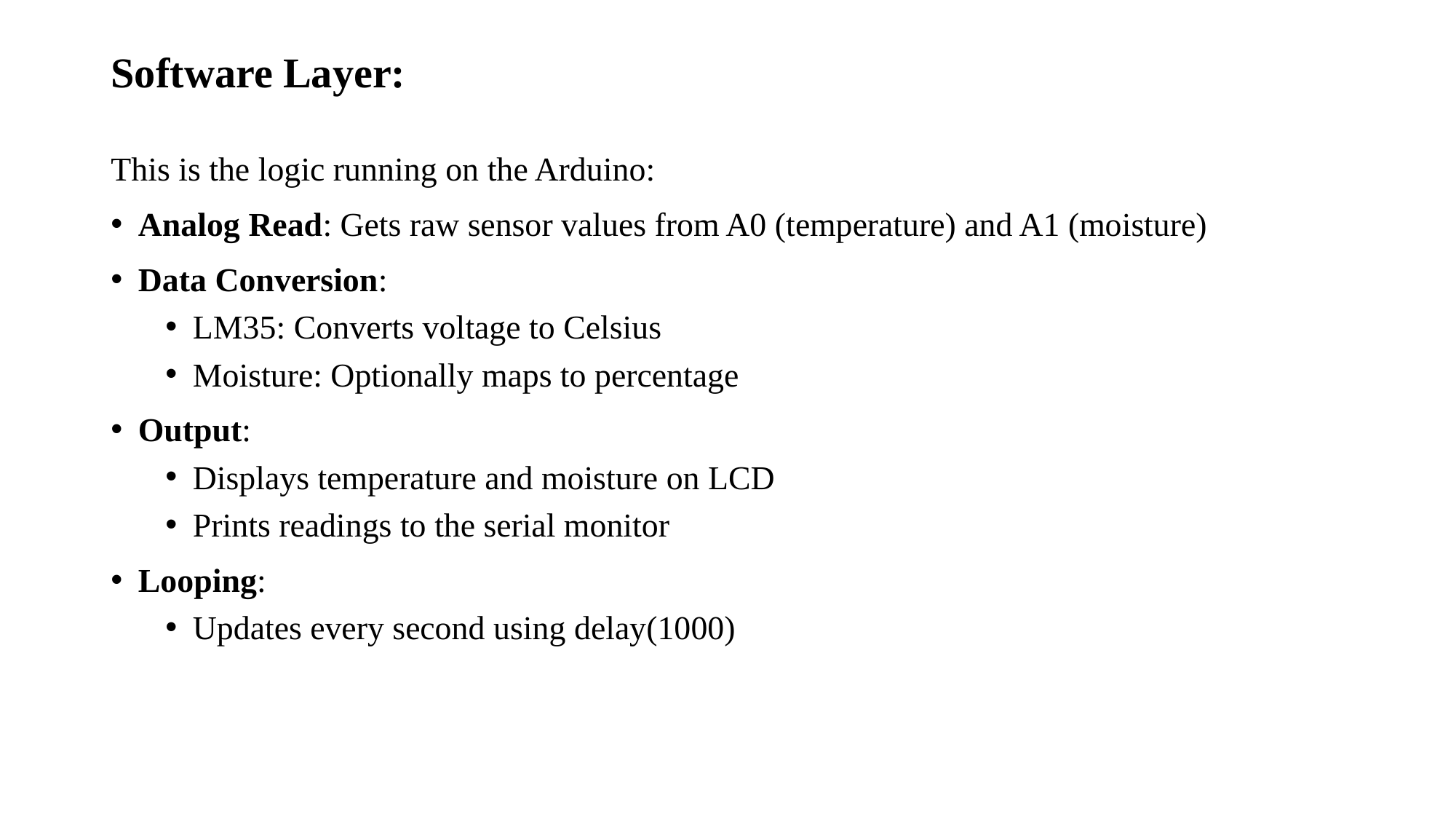

# Software Layer:
This is the logic running on the Arduino:
Analog Read: Gets raw sensor values from A0 (temperature) and A1 (moisture)
Data Conversion:
LM35: Converts voltage to Celsius
Moisture: Optionally maps to percentage
Output:
Displays temperature and moisture on LCD
Prints readings to the serial monitor
Looping:
Updates every second using delay(1000)